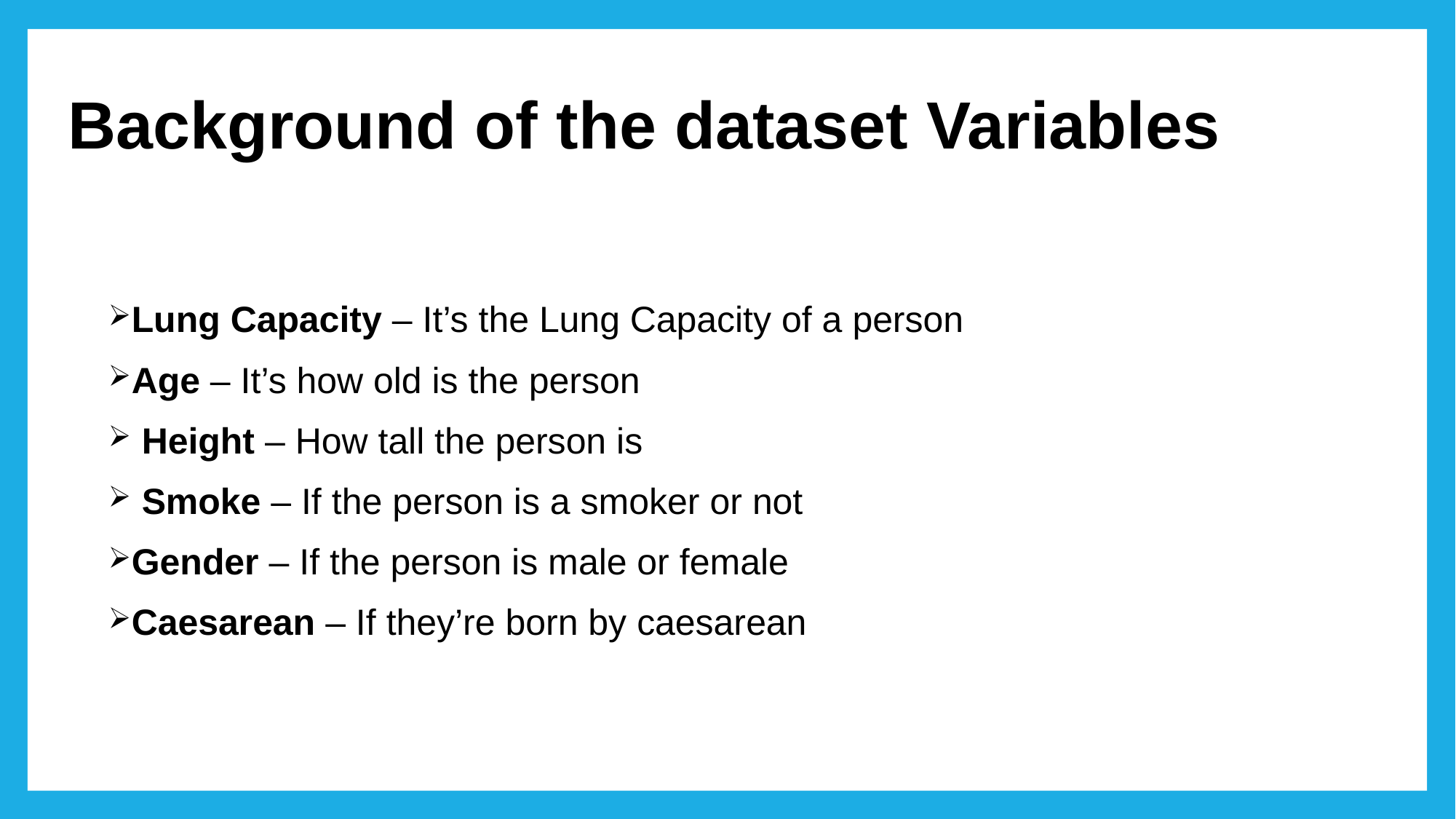

# Background of the dataset Variables

Lung Capacity – It’s the Lung Capacity of a person
Age – It’s how old is the person
 Height – How tall the person is
 Smoke – If the person is a smoker or not
Gender – If the person is male or female
Caesarean – If they’re born by caesarean